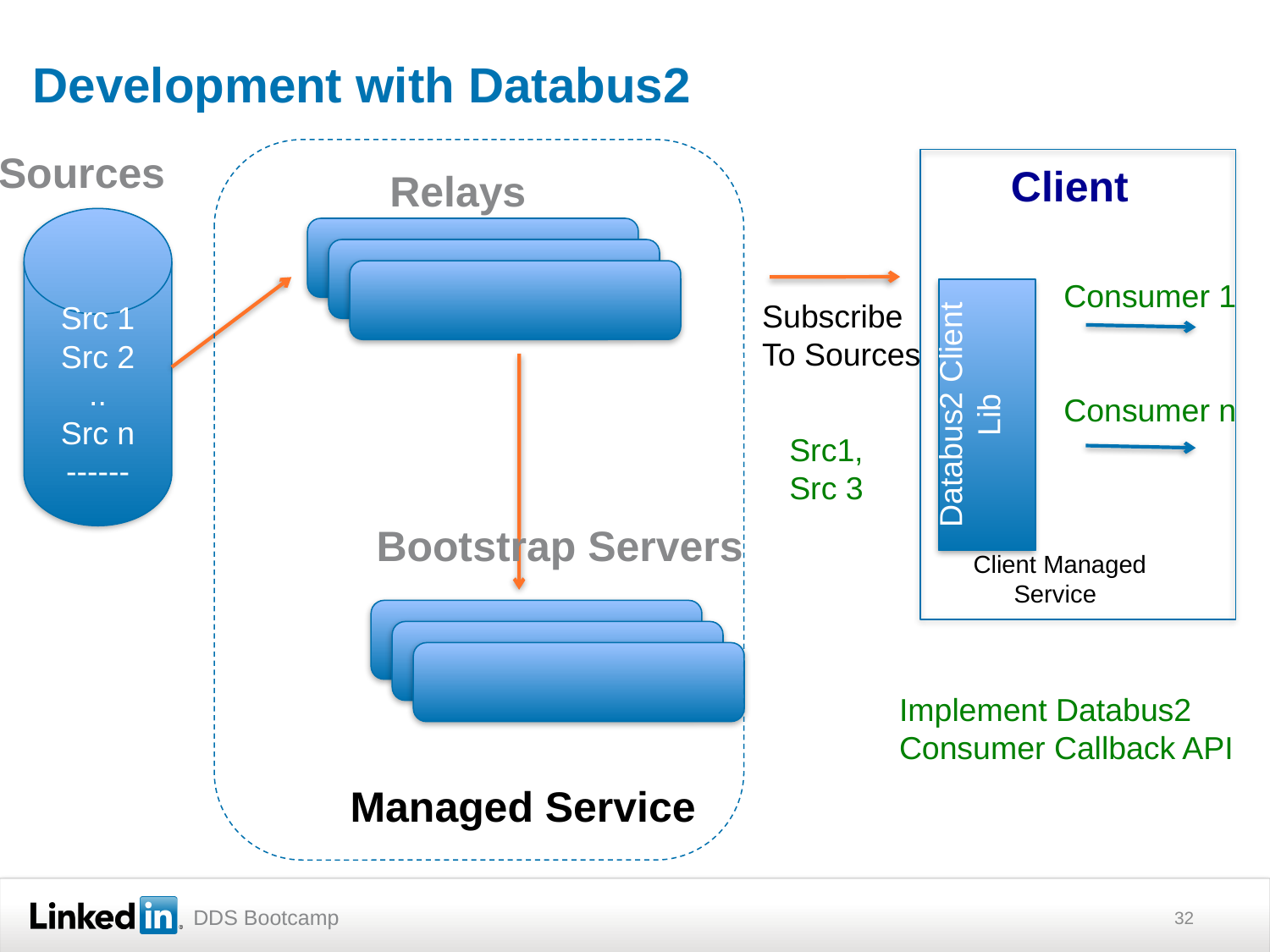

# Development with Databus2
Sources
M

Client
Databus2 Client Lib

Relays

Src 1
Src 2
..
Src n
------

Consumer 1

Consumer n
Subscribe
To Sources
Src1,Src 3

Bootstrap Servers

 Client Managed Service

Implement Databus2
Consumer Callback API
Managed Service
32